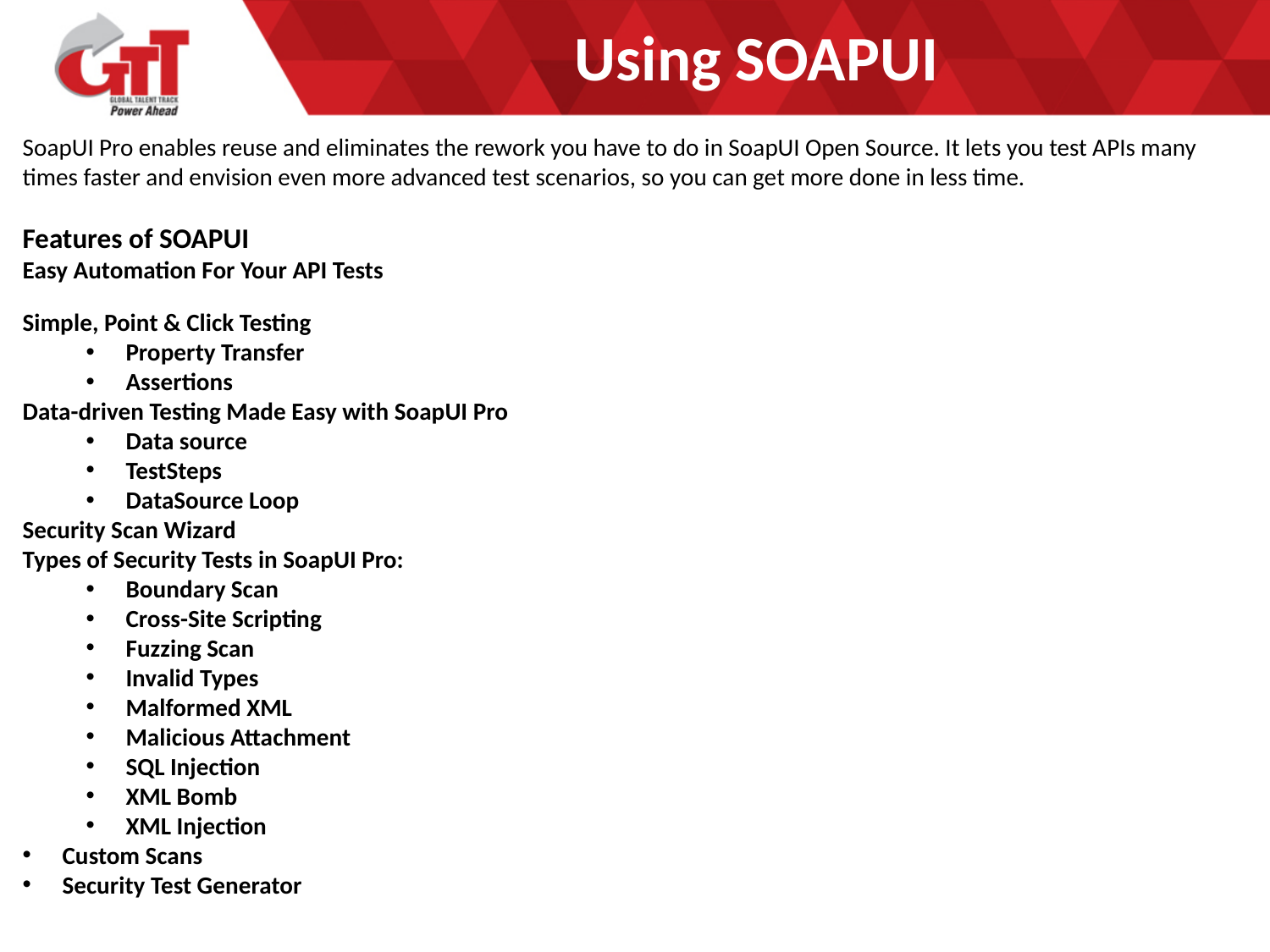

# Using SOAPUI
SoapUI Pro enables reuse and eliminates the rework you have to do in SoapUI Open Source. It lets you test APIs many times faster and envision even more advanced test scenarios, so you can get more done in less time.

Features of SOAPUI
Easy Automation For Your API Tests
Simple, Point & Click Testing
Property Transfer
Assertions
Data-driven Testing Made Easy with SoapUI Pro
Data source
TestSteps
DataSource Loop
Security Scan Wizard
Types of Security Tests in SoapUI Pro:
Boundary Scan
Cross-Site Scripting
Fuzzing Scan
Invalid Types
Malformed XML
Malicious Attachment
SQL Injection
XML Bomb
XML Injection
Custom Scans
Security Test Generator